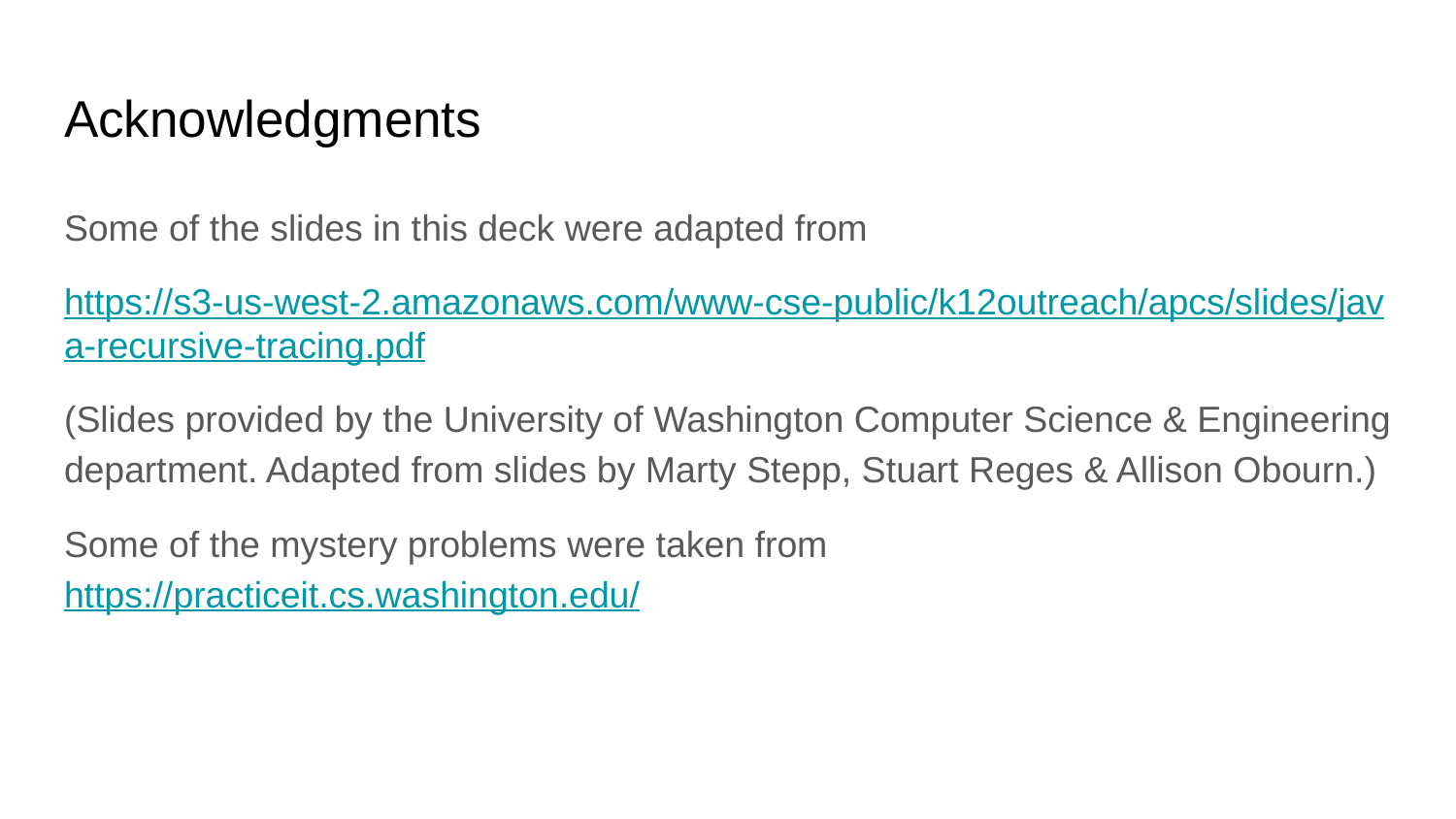

# Acknowledgments
Some of the slides in this deck were adapted from
https://s3-us-west-2.amazonaws.com/www-cse-public/k12outreach/apcs/slides/java-recursive-tracing.pdf
(Slides provided by the University of Washington Computer Science & Engineering department. Adapted from slides by Marty Stepp, Stuart Reges & Allison Obourn.)
Some of the mystery problems were taken from https://practiceit.cs.washington.edu/